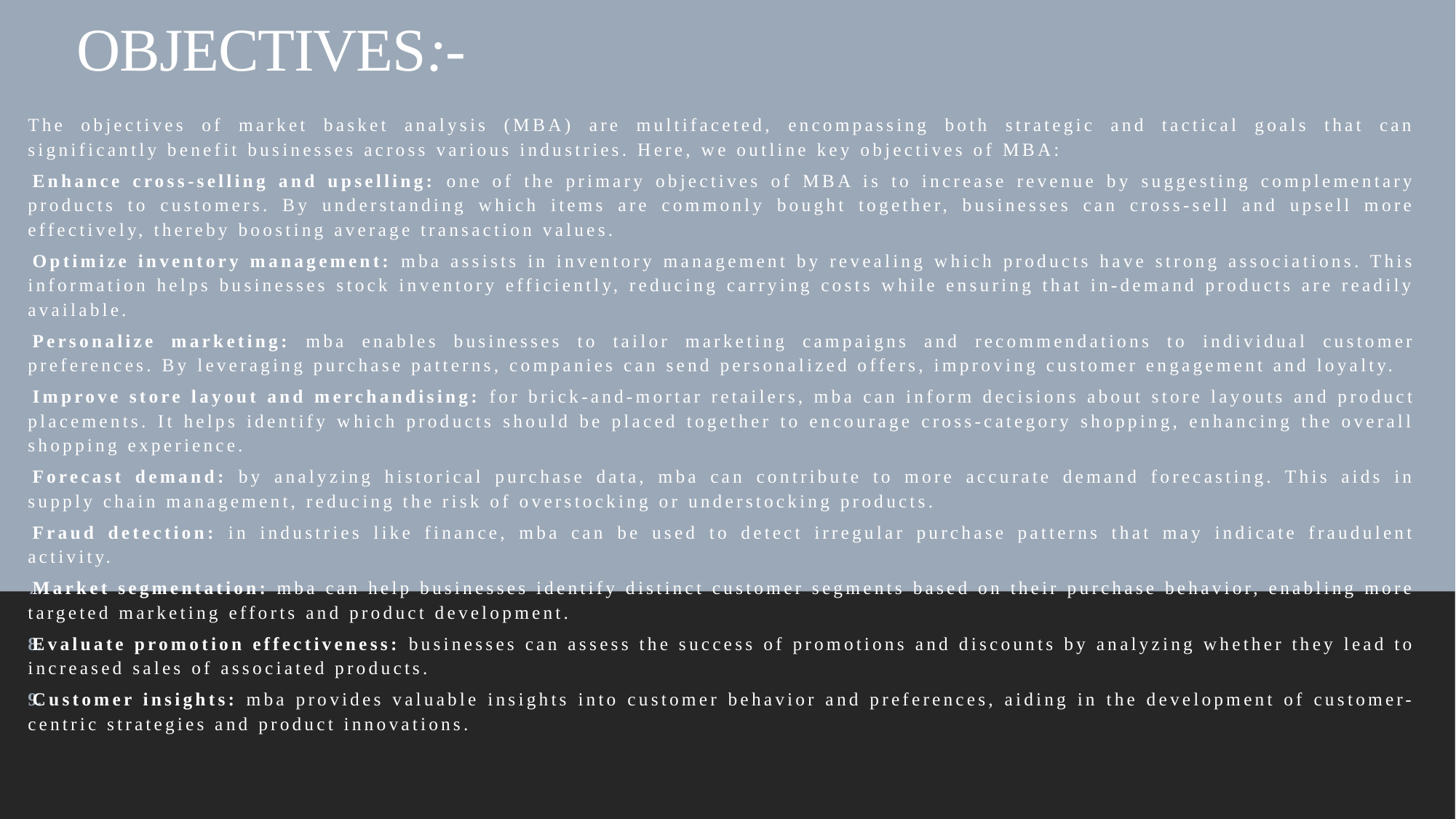

# OBJECTIVES:-
The objectives of market basket analysis (MBA) are multifaceted, encompassing both strategic and tactical goals that can significantly benefit businesses across various industries. Here, we outline key objectives of MBA:
Enhance cross-selling and upselling: one of the primary objectives of MBA is to increase revenue by suggesting complementary products to customers. By understanding which items are commonly bought together, businesses can cross-sell and upsell more effectively, thereby boosting average transaction values.
Optimize inventory management: mba assists in inventory management by revealing which products have strong associations. This information helps businesses stock inventory efficiently, reducing carrying costs while ensuring that in-demand products are readily available.
Personalize marketing: mba enables businesses to tailor marketing campaigns and recommendations to individual customer preferences. By leveraging purchase patterns, companies can send personalized offers, improving customer engagement and loyalty.
Improve store layout and merchandising: for brick-and-mortar retailers, mba can inform decisions about store layouts and product placements. It helps identify which products should be placed together to encourage cross-category shopping, enhancing the overall shopping experience.
Forecast demand: by analyzing historical purchase data, mba can contribute to more accurate demand forecasting. This aids in supply chain management, reducing the risk of overstocking or understocking products.
Fraud detection: in industries like finance, mba can be used to detect irregular purchase patterns that may indicate fraudulent activity.
Market segmentation: mba can help businesses identify distinct customer segments based on their purchase behavior, enabling more targeted marketing efforts and product development.
Evaluate promotion effectiveness: businesses can assess the success of promotions and discounts by analyzing whether they lead to increased sales of associated products.
Customer insights: mba provides valuable insights into customer behavior and preferences, aiding in the development of customer-centric strategies and product innovations.